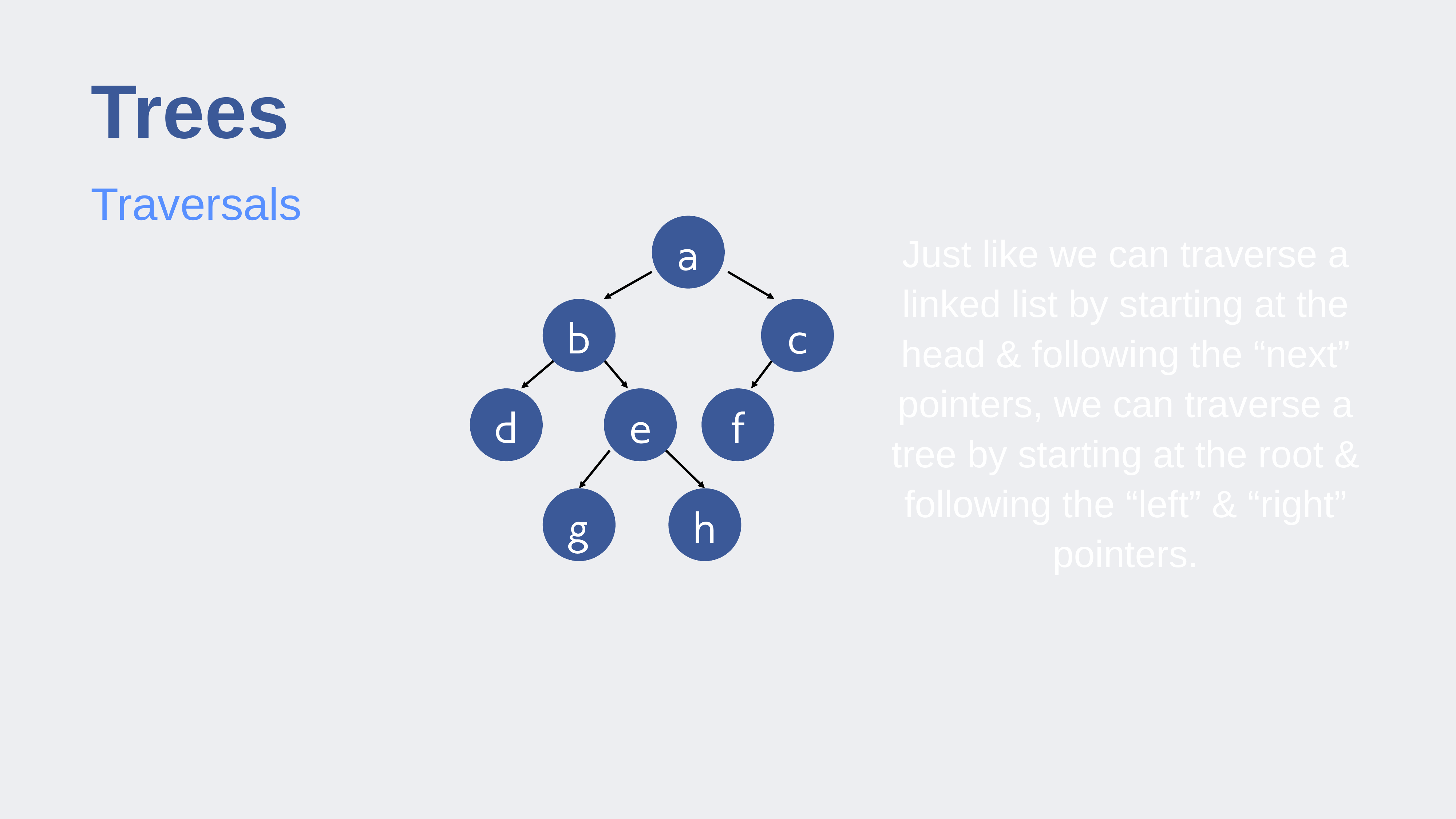

# Trees
Traversals
a
Just like we can traverse a
linked list by starting at the
head & following the “next”
pointers, we can traverse a tree by starting at the root &
following the “left” & “right”
pointers.
b
c
d
e
f
g
h